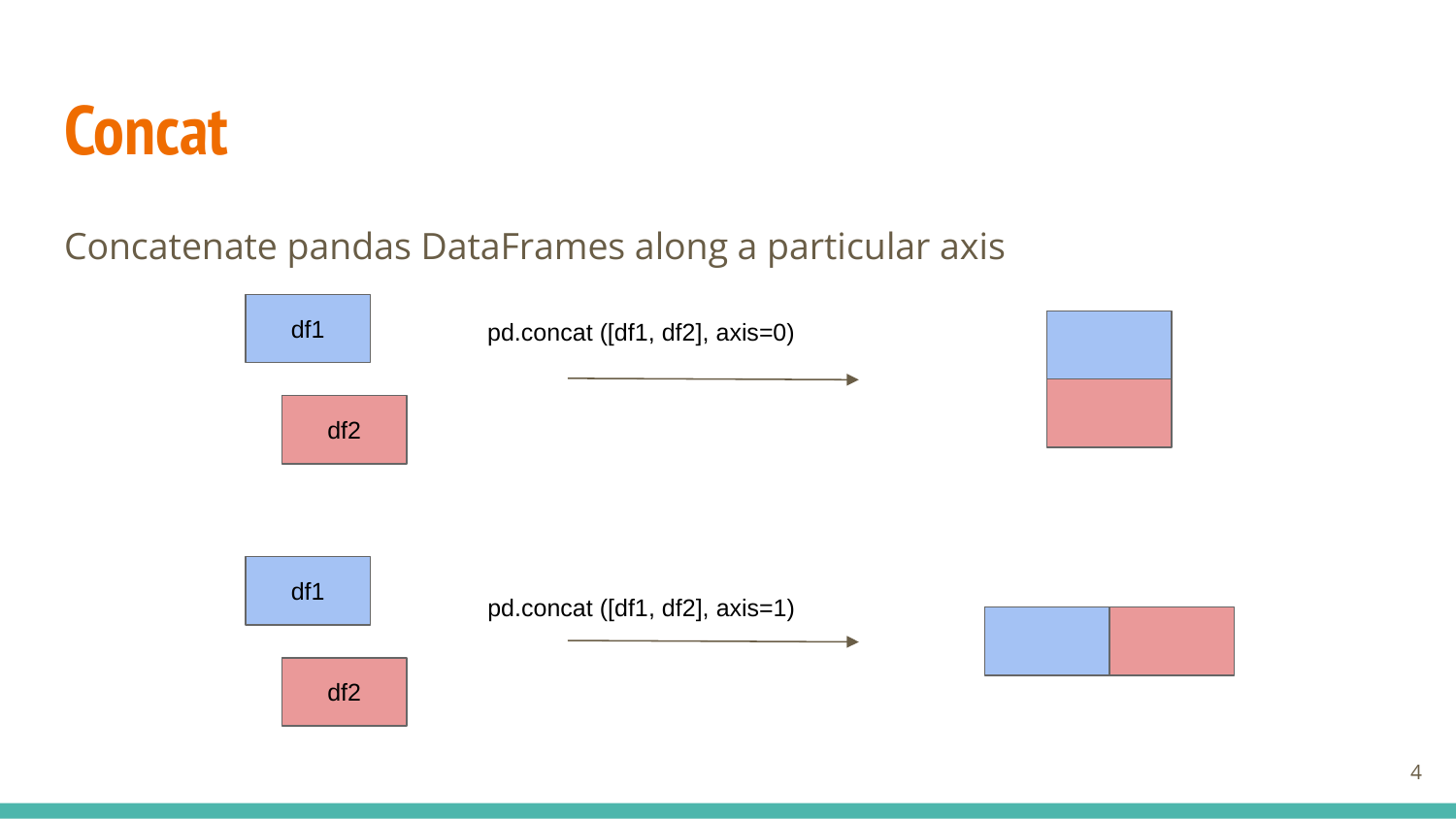

# Concat
Concatenate pandas DataFrames along a particular axis
df1
df2
pd.concat ([df1, df2], axis=0)

df1
df2
pd.concat ([df1, df2], axis=1)

4